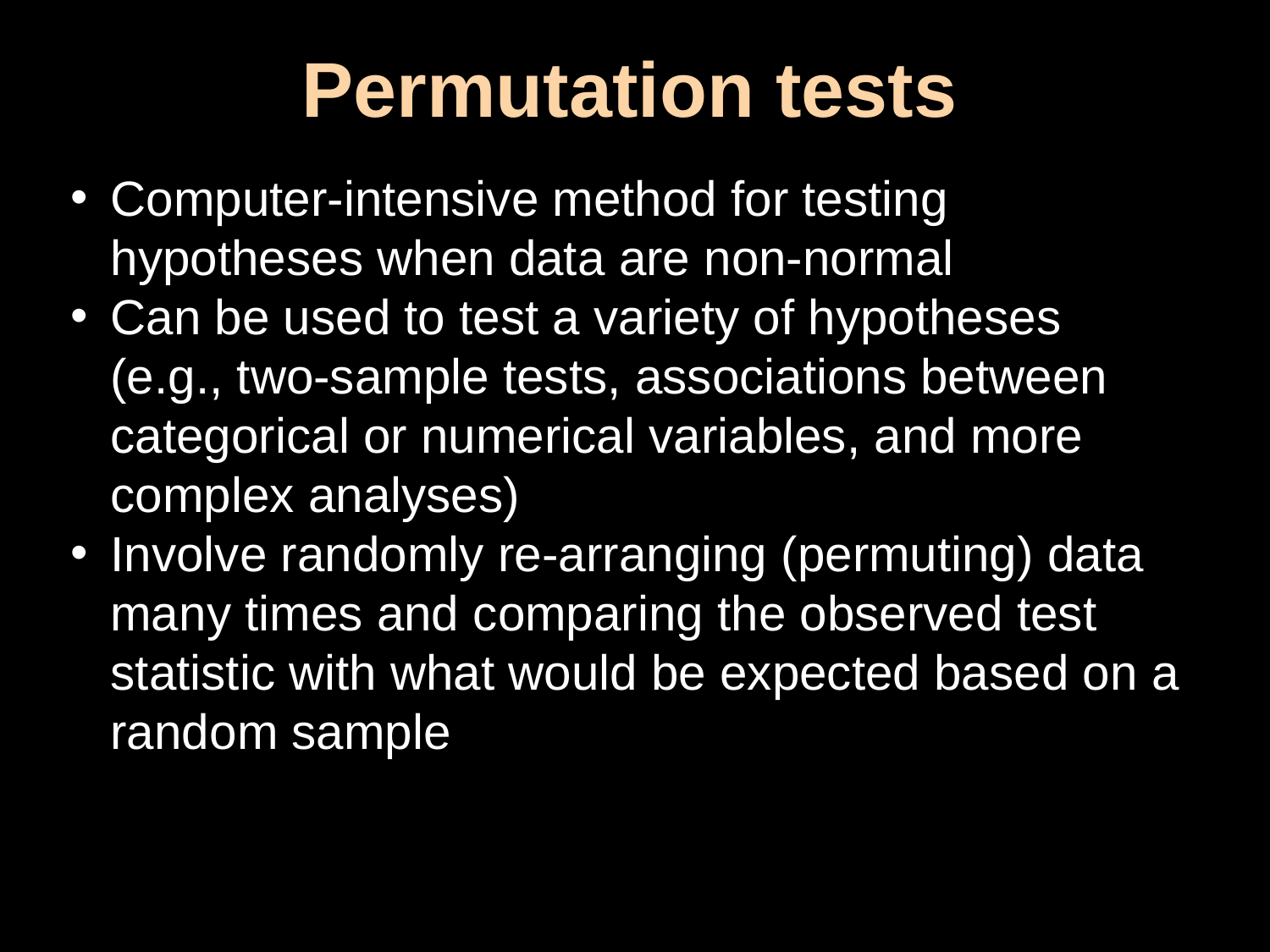

# Permutation tests
Computer-intensive method for testing hypotheses when data are non-normal
Can be used to test a variety of hypotheses (e.g., two-sample tests, associations between categorical or numerical variables, and more complex analyses)
Involve randomly re-arranging (permuting) data many times and comparing the observed test statistic with what would be expected based on a random sample